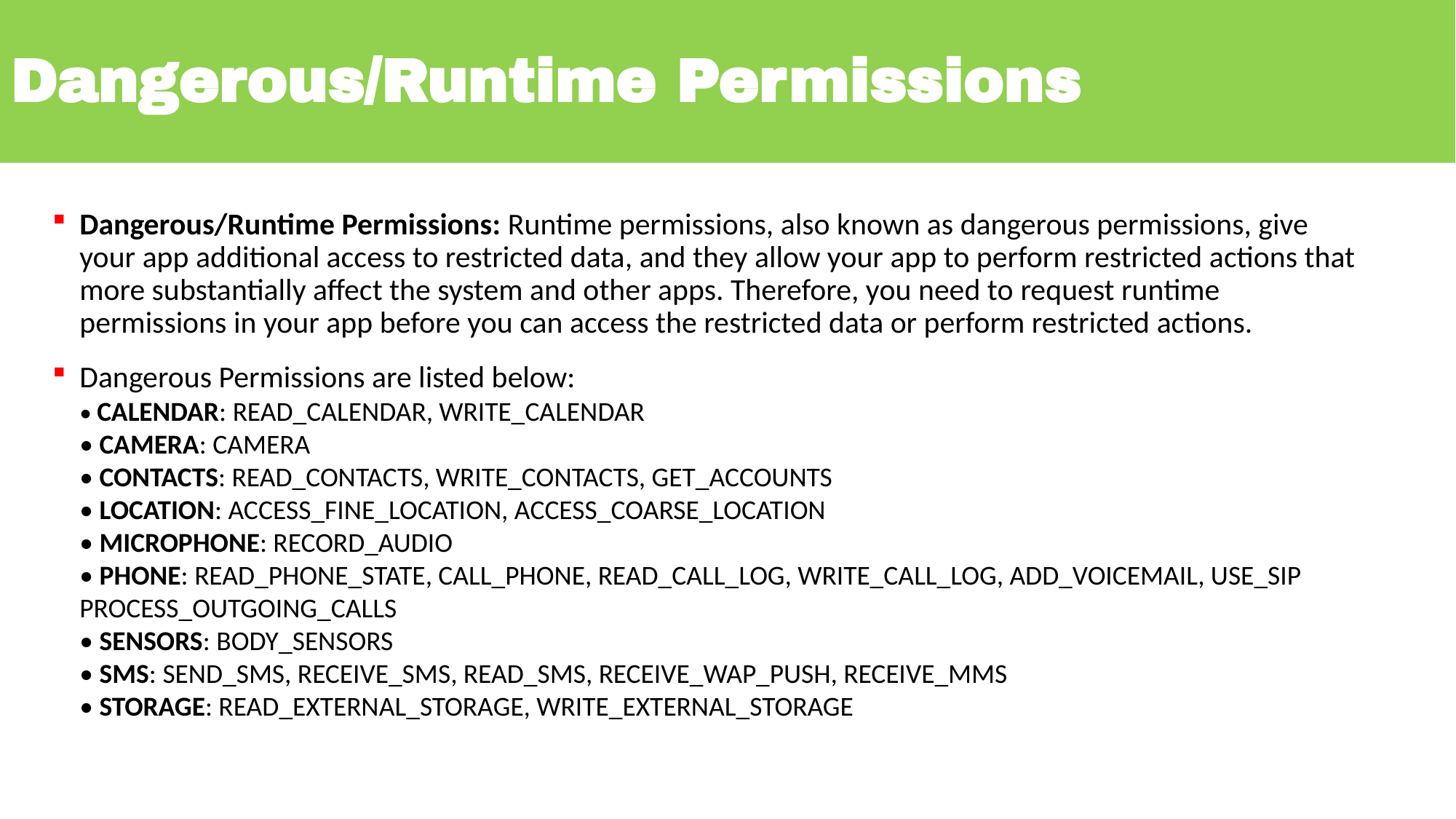

# Dangerous/Runtime Permissions
Dangerous/Runtime Permissions: Runtime permissions, also known as dangerous permissions, give your app additional access to restricted data, and they allow your app to perform restricted actions that more substantially affect the system and other apps. Therefore, you need to request runtime permissions in your app before you can access the restricted data or perform restricted actions.
Dangerous Permissions are listed below:
• CALENDAR: READ_CALENDAR, WRITE_CALENDAR
• CAMERA: CAMERA
• CONTACTS: READ_CONTACTS, WRITE_CONTACTS, GET_ACCOUNTS
• LOCATION: ACCESS_FINE_LOCATION, ACCESS_COARSE_LOCATION
• MICROPHONE: RECORD_AUDIO
• PHONE: READ_PHONE_STATE, CALL_PHONE, READ_CALL_LOG, WRITE_CALL_LOG, ADD_VOICEMAIL, USE_SIP  PROCESS_OUTGOING_CALLS
• SENSORS: BODY_SENSORS
• SMS: SEND_SMS, RECEIVE_SMS, READ_SMS, RECEIVE_WAP_PUSH, RECEIVE_MMS
• STORAGE: READ_EXTERNAL_STORAGE, WRITE_EXTERNAL_STORAGE